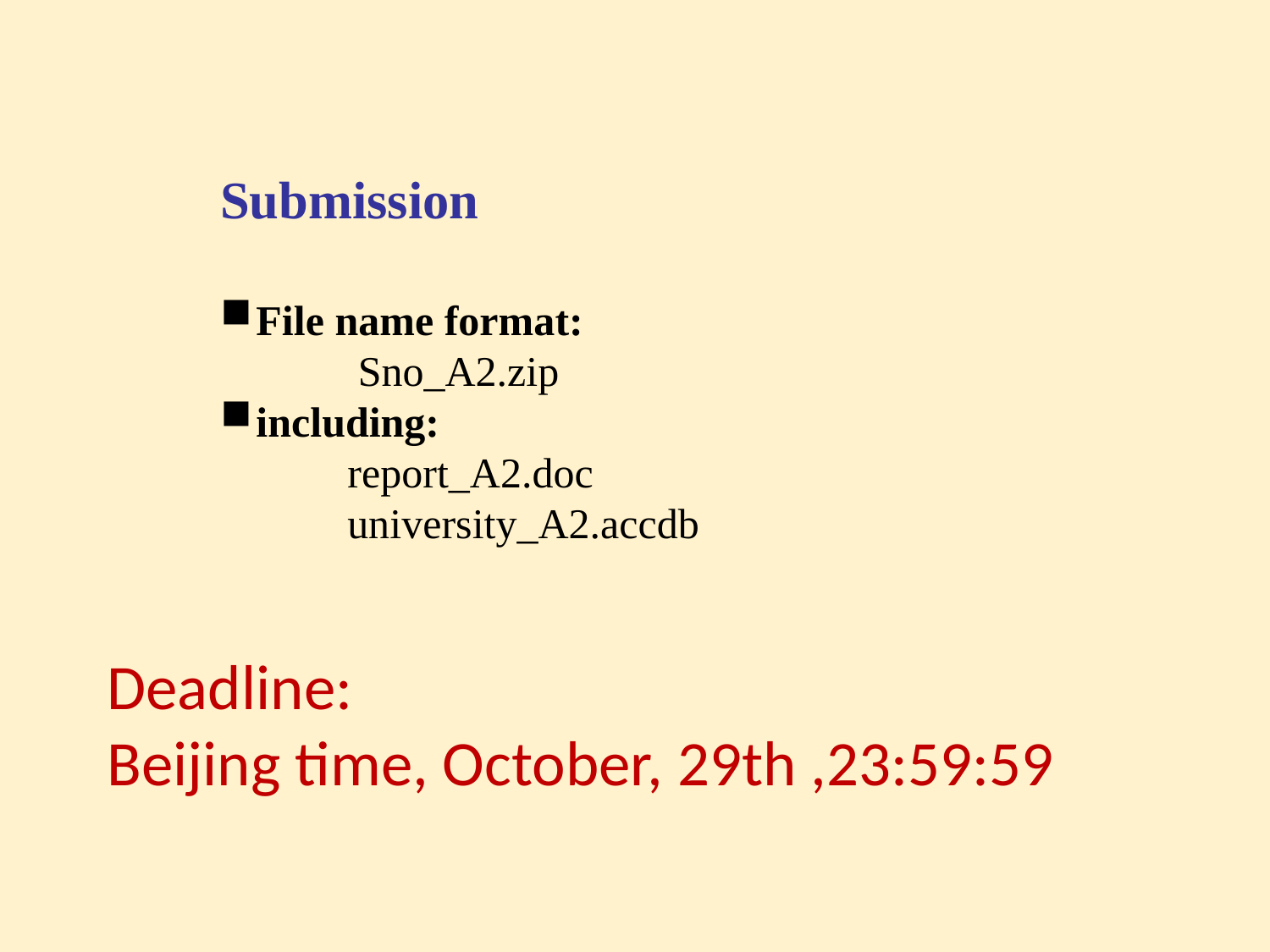

Submission

File name format:
	 Sno_A2.zip
including:
	report_A2.doc
	university_A2.accdb
Deadline:
Beijing time, October, 29th ,23:59:59